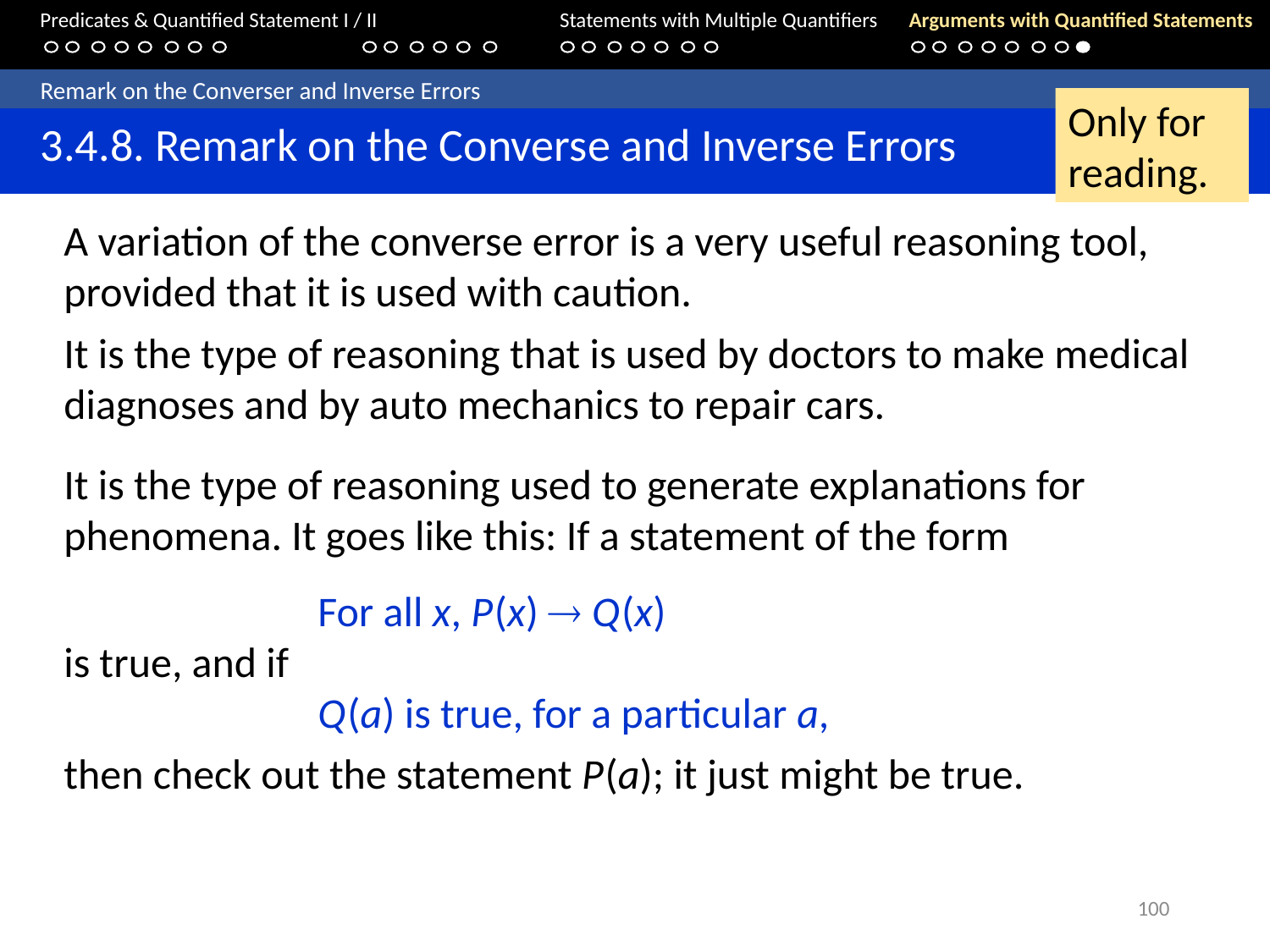

Predicates & Quantified Statement I / II	Statements with Multiple Quantifiers	Arguments with Quantified Statements

	Remark on the Converser and Inverse Errors
Only for reading.
	3.4.8. Remark on the Converse and Inverse Errors
A variation of the converse error is a very useful reasoning tool, provided that it is used with caution.
It is the type of reasoning that is used by doctors to make medical diagnoses and by auto mechanics to repair cars.
It is the type of reasoning used to generate explanations for phenomena. It goes like this: If a statement of the form

		For all x, P (x) → Q (x)
is true, and if
		Q (a) is true, for a particular a,
then check out the statement P (a); it just might be true.
100